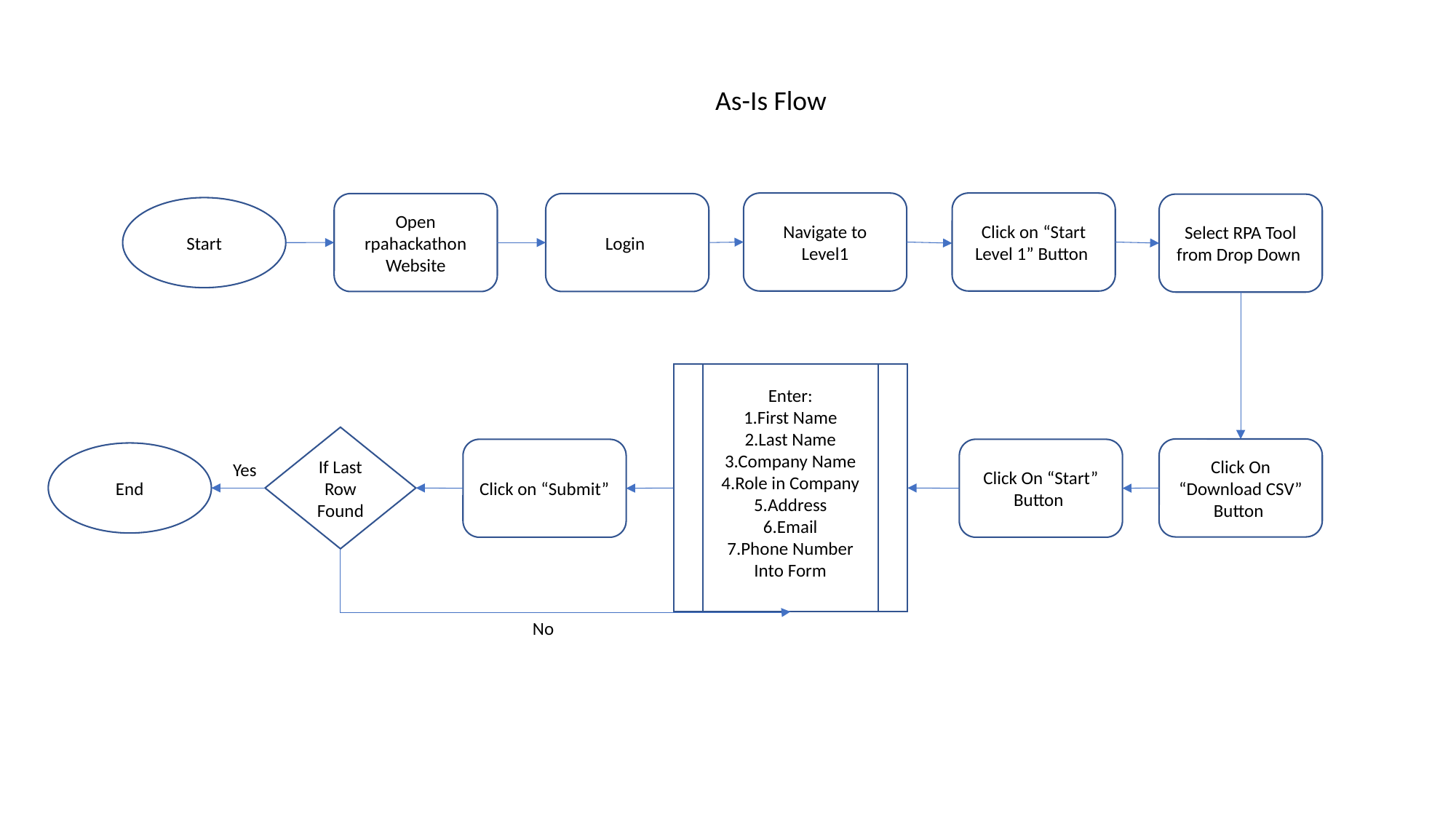

As-Is Flow
Navigate to Level1
Click on “Start Level 1” Button
Open rpahackathon Website
Login
Select RPA Tool from Drop Down
Start

Enter:
1.First Name
2.Last Name
3.Company Name
4.Role in Company
5.Address
6.Email
7.Phone Number
Into Form

If Last Row Found
Click On “Download CSV” Button
Click on “Submit”
Click On “Start” Button
End
Yes
No